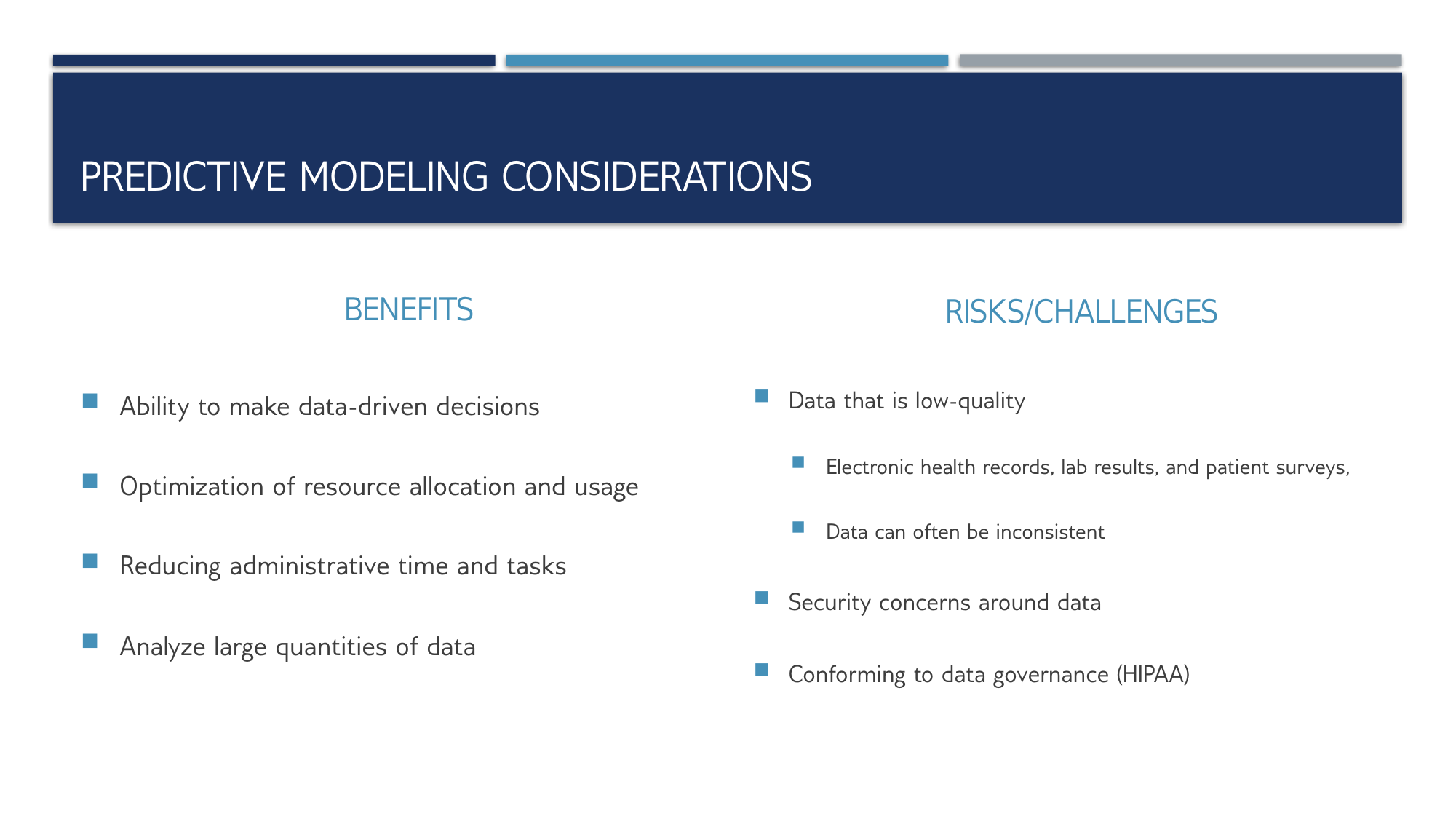

# Predictive modeling Considerations
BENEFITS
RISKS/CHALLENGES
Ability to make data-driven decisions
Optimization of resource allocation and usage
Reducing administrative time and tasks
Analyze large quantities of data

Data that is low-quality
Electronic health records, lab results, and patient surveys,
Data can often be inconsistent
Security concerns around data
Conforming to data governance (HIPAA)